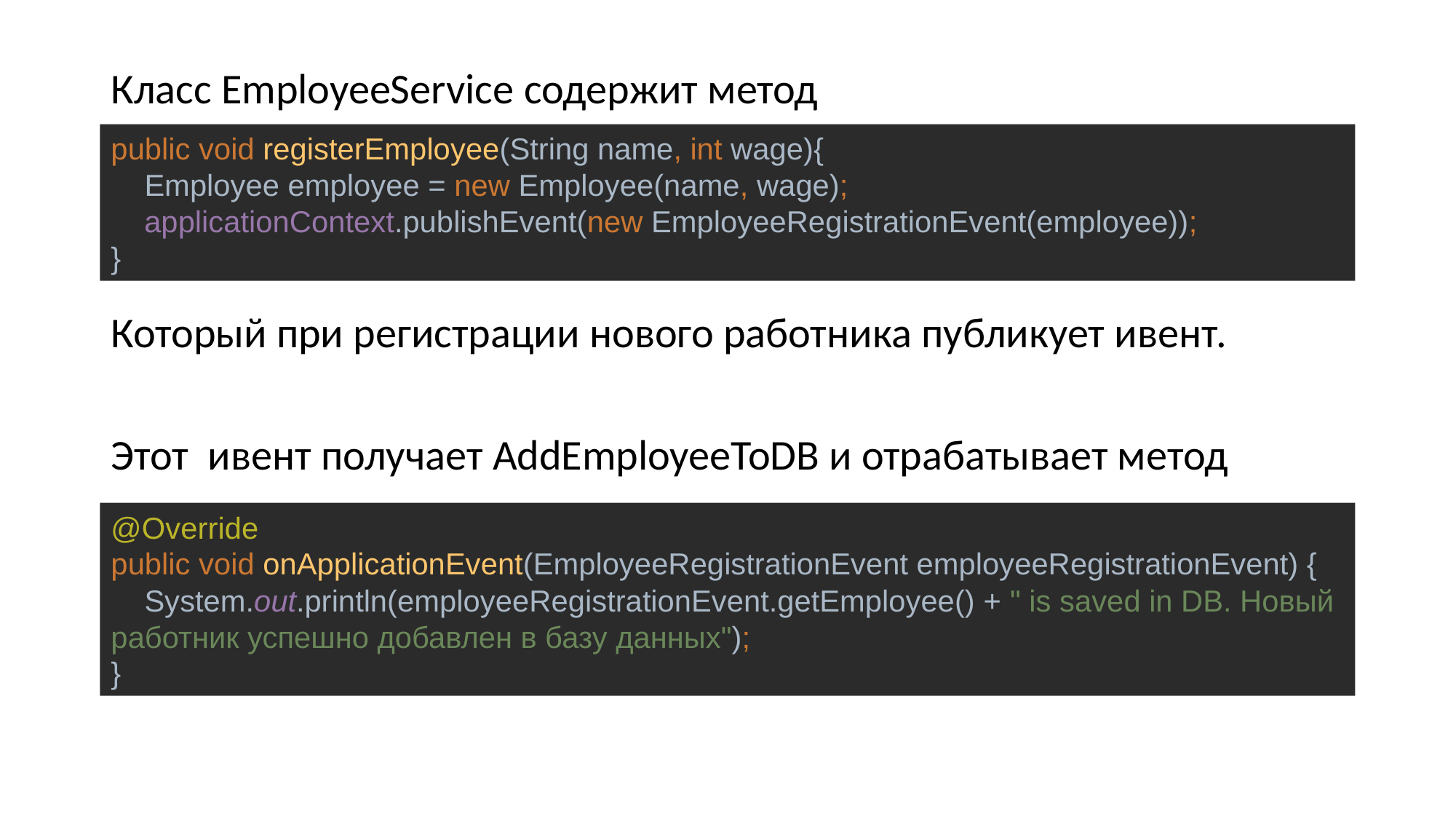

Класс EmployeeService содержит метод

Который при регистрации нового работника публикует ивент.

Этот  ивент получает AddEmployeeToDB и отрабатывает метод
public void registerEmployee(String name, int wage){
    Employee employee = new Employee(name, wage);
    applicationContext.publishEvent(new EmployeeRegistrationEvent(employee));
}
@Override
public void onApplicationEvent(EmployeeRegistrationEvent employeeRegistrationEvent) {
    System.out.println(employeeRegistrationEvent.getEmployee() + " is saved in DB. Новый работник успешно добавлен в базу данных");
}